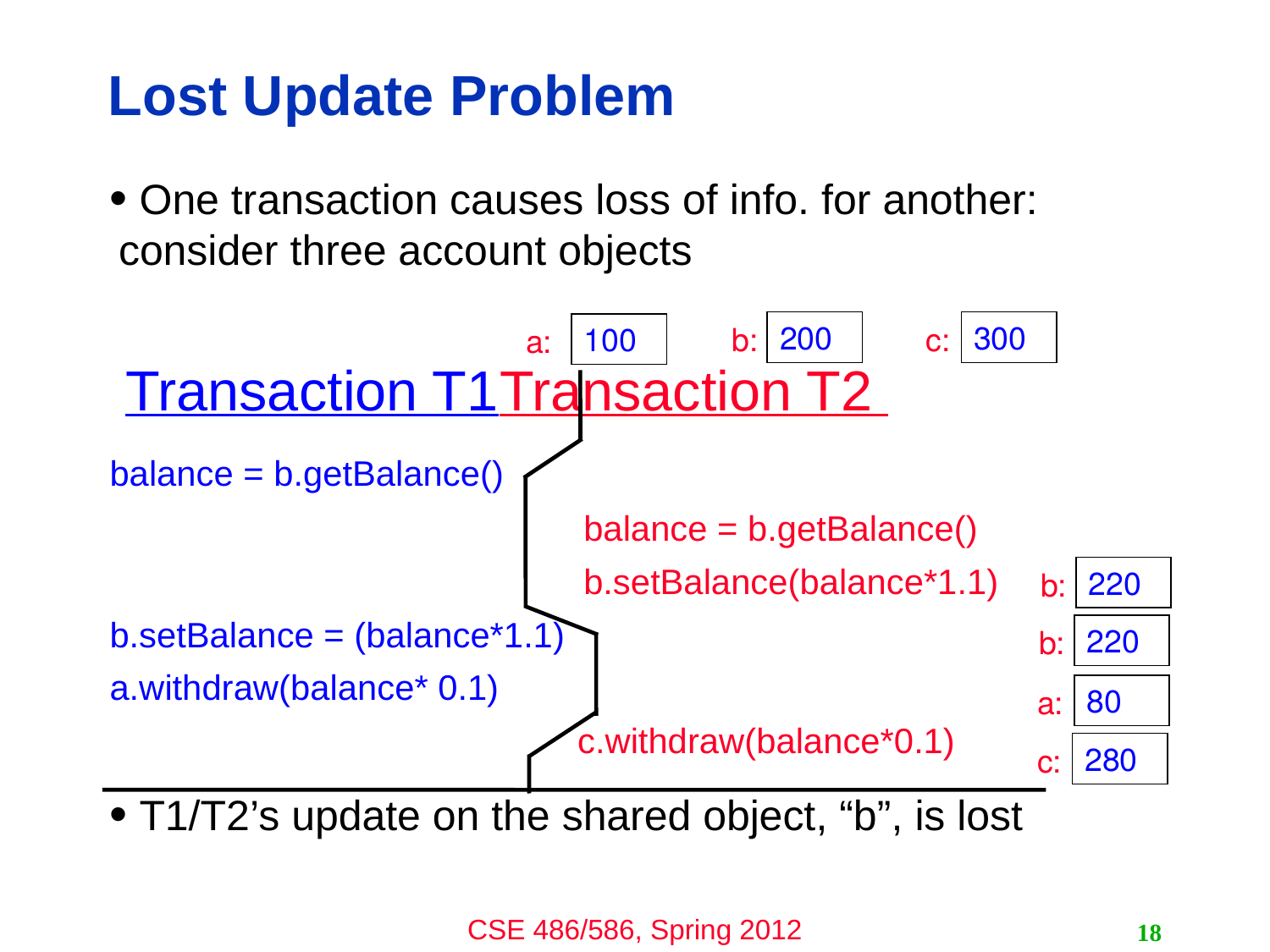

# Lost Update Problem
 One transaction causes loss of info. for another: consider three account objects

 Transaction T1	Transaction T2
balance = b.getBalance()
			       balance = b.getBalance()
			       b.setBalance(balance*1.1)
b.setBalance = (balance*1.1)
a.withdraw(balance* 0.1)
				        c.withdraw(balance*0.1)
 T1/T2’s update on the shared object, “b”, is lost
200
300
100
b:
c:
a:

220
b:

220
b:

80
a:

280
c:

18